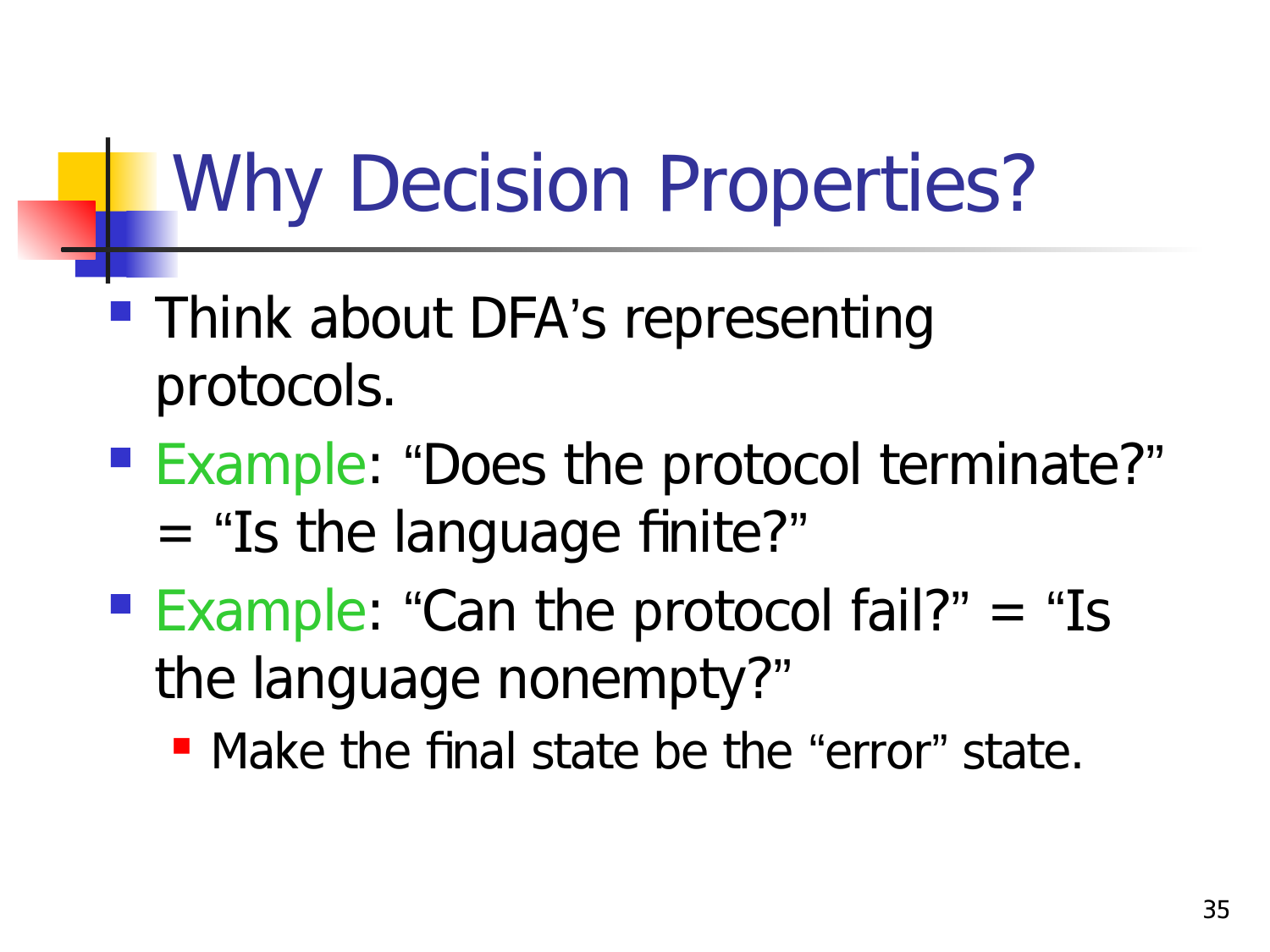

# Why Decision Properties?
Think about DFA’s representing protocols.
Example: “Does the protocol terminate?” = “Is the language finite?”
Example: “Can the protocol fail?” = “Is the language nonempty?”
Make the final state be the “error” state.
35